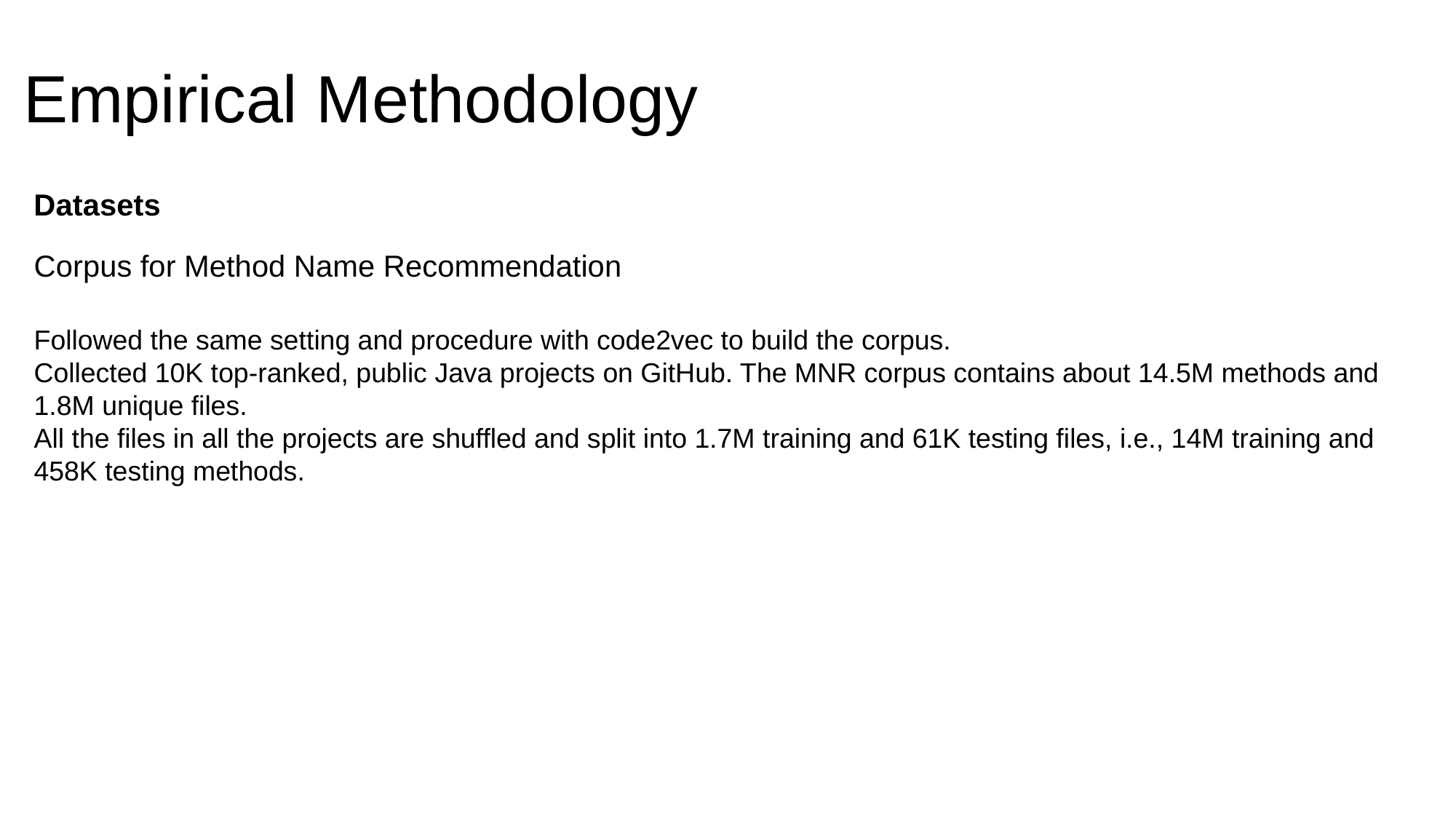

# Empirical Methodology
Datasets
Corpus for Method Name Recommendation
Followed the same setting and procedure with code2vec to build the corpus.
Collected 10K top-ranked, public Java projects on GitHub. The MNR corpus contains about 14.5M methods and 1.8M unique files.
All the files in all the projects are shuffled and split into 1.7M training and 61K testing files, i.e., 14M training and 458K testing methods.